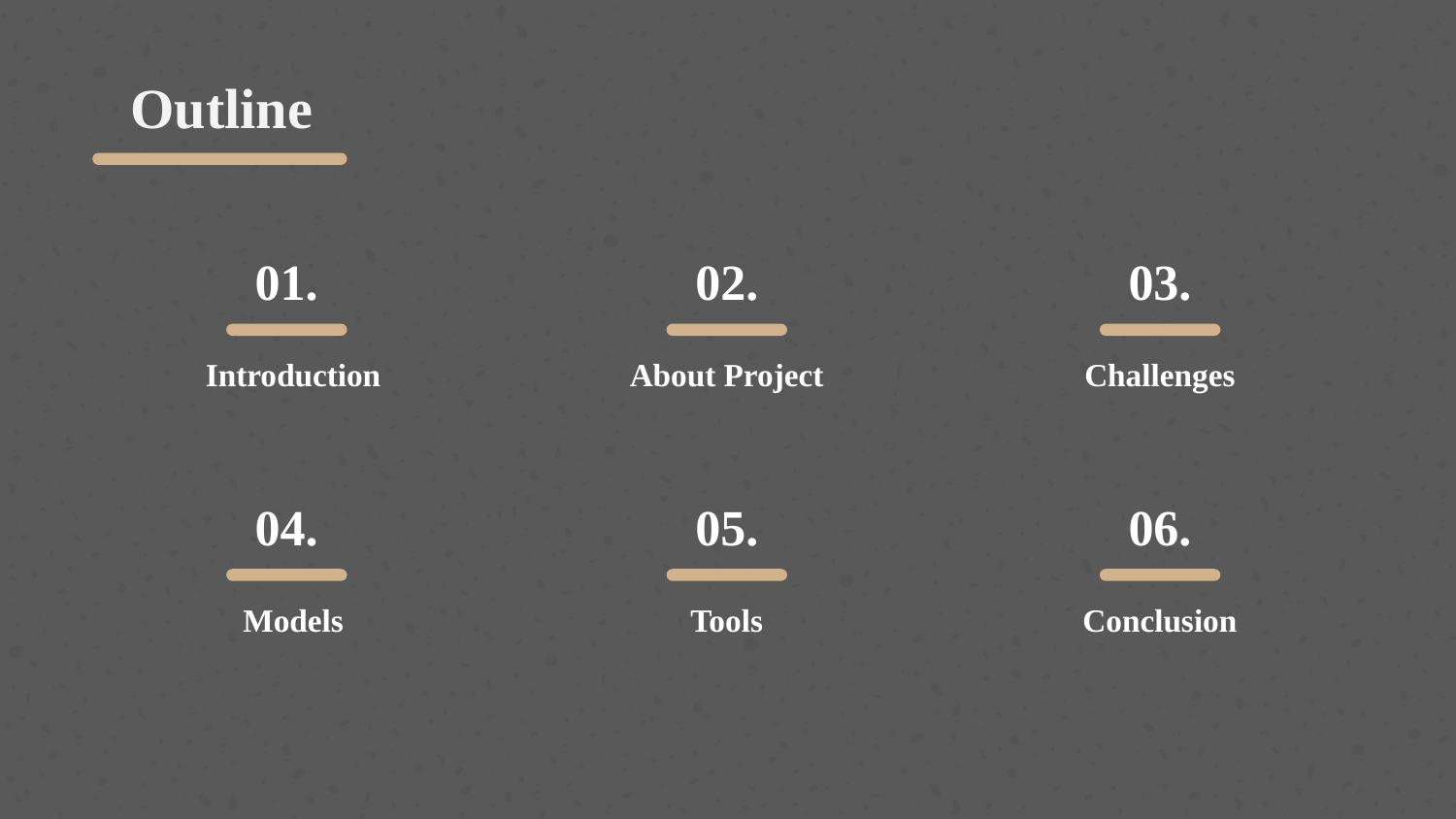

# Outline
01.
02.
03.

Introduction
About Project
Challenges
04.
05.
06.

Models
Tools
Conclusion